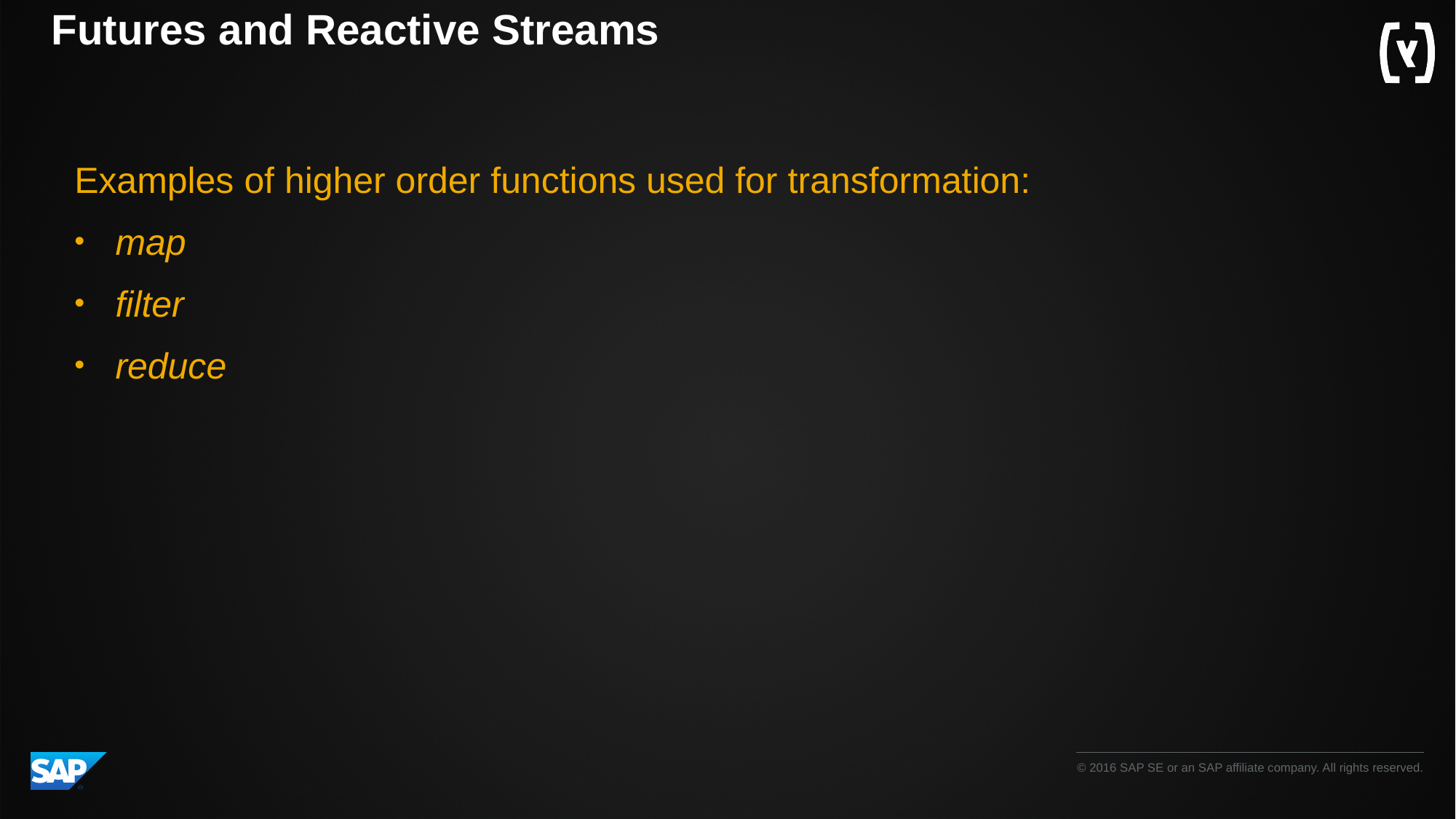

# Futures and Reactive Streams
Examples of higher order functions used for transformation:
map
filter
reduce